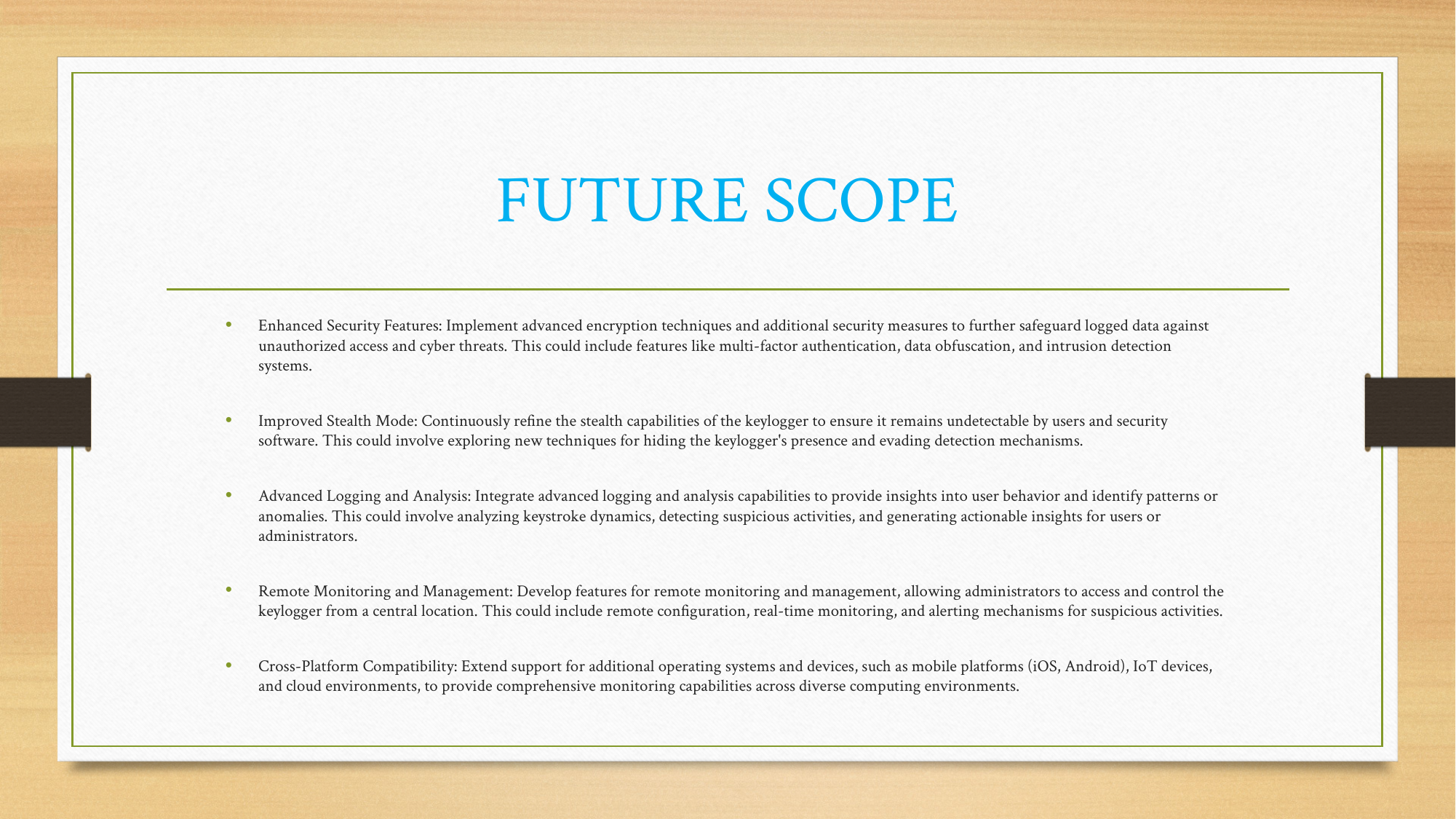

# FUTURE SCOPE
Enhanced Security Features: Implement advanced encryption techniques and additional security measures to further safeguard logged data against unauthorized access and cyber threats. This could include features like multi-factor authentication, data obfuscation, and intrusion detection systems.

Improved Stealth Mode: Continuously refine the stealth capabilities of the keylogger to ensure it remains undetectable by users and security software. This could involve exploring new techniques for hiding the keylogger's presence and evading detection mechanisms.

Advanced Logging and Analysis: Integrate advanced logging and analysis capabilities to provide insights into user behavior and identify patterns or anomalies. This could involve analyzing keystroke dynamics, detecting suspicious activities, and generating actionable insights for users or administrators.

Remote Monitoring and Management: Develop features for remote monitoring and management, allowing administrators to access and control the keylogger from a central location. This could include remote configuration, real-time monitoring, and alerting mechanisms for suspicious activities.

Cross-Platform Compatibility: Extend support for additional operating systems and devices, such as mobile platforms (iOS, Android), IoT devices, and cloud environments, to provide comprehensive monitoring capabilities across diverse computing environments.